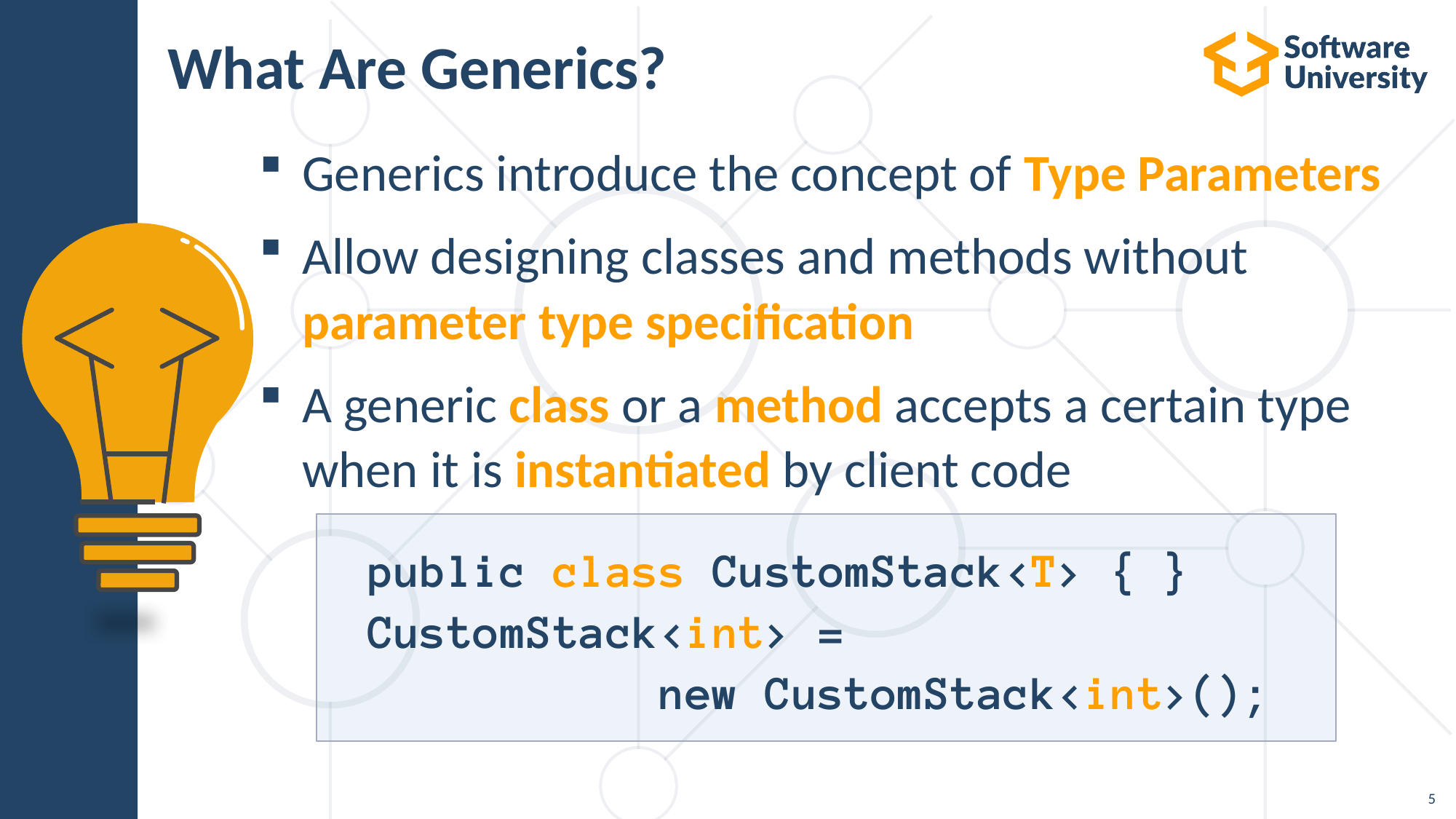

# What Are Generics?
Generics introduce the concept of Type Parameters
Allow designing classes and methods without
parameter type specification
A generic class or a method accepts a certain type
when it is instantiated by client code
public class CustomStack<T> { }
CustomStack<int> =
           new CustomStack<int>();
5